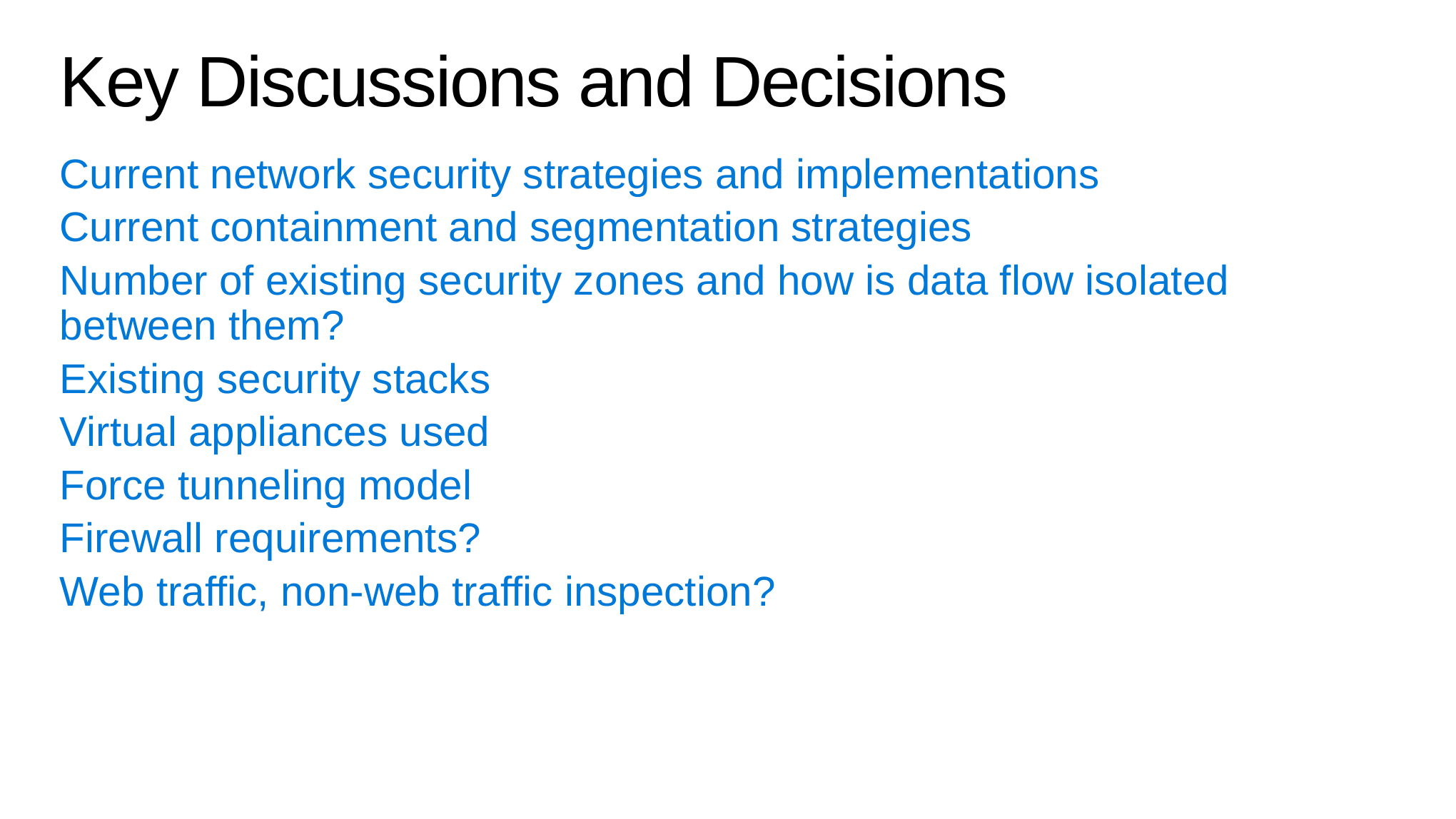

# Key Discussions and Decisions
Current network security strategies and implementations
Current containment and segmentation strategies
Number of existing security zones and how is data flow isolated between them?
Existing security stacks
Virtual appliances used
Force tunneling model
Firewall requirements?
Web traffic, non-web traffic inspection?